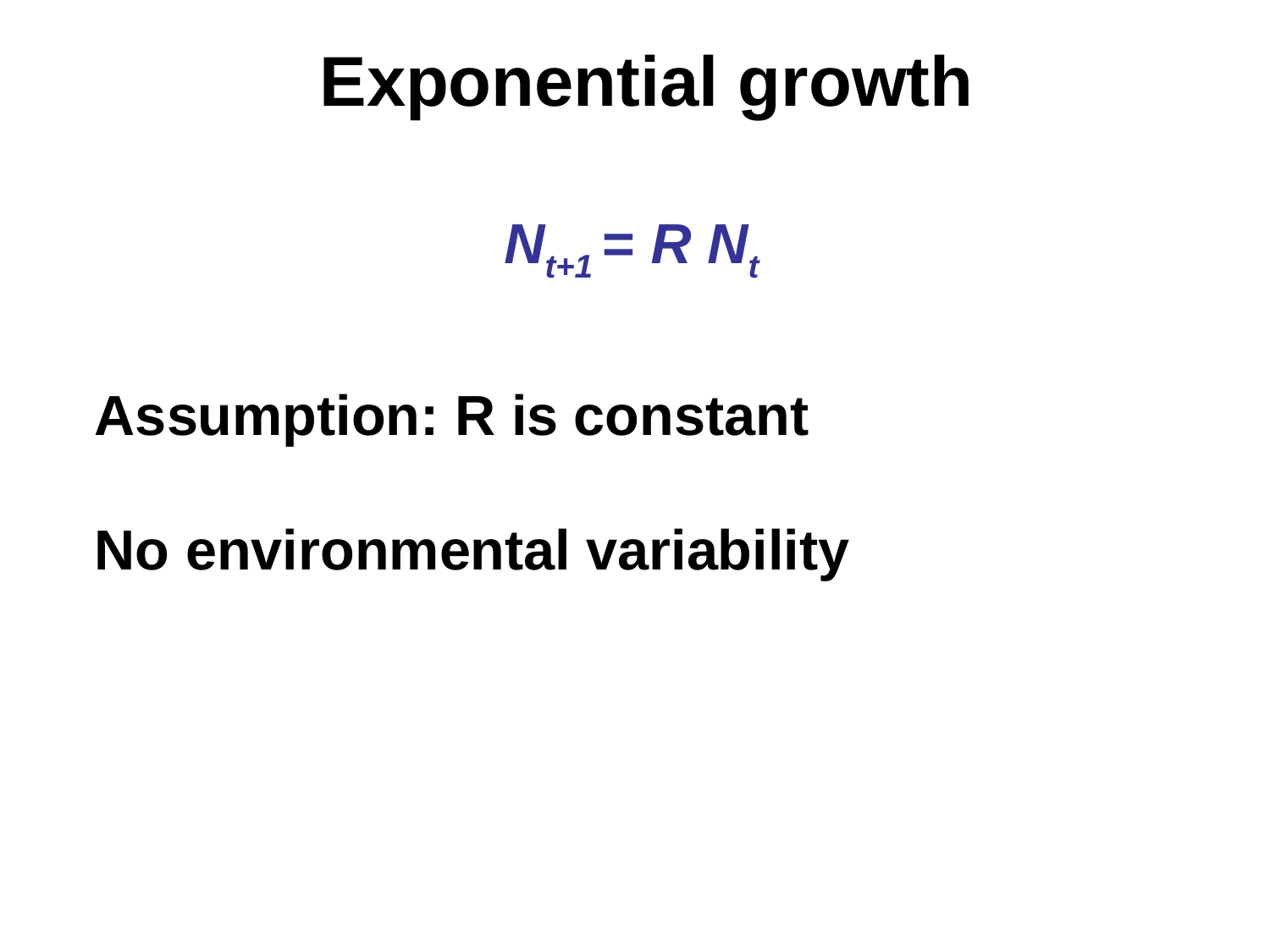

Exponential growth
Nt+1 = R Nt
Assumption: R is constant

No environmental variability